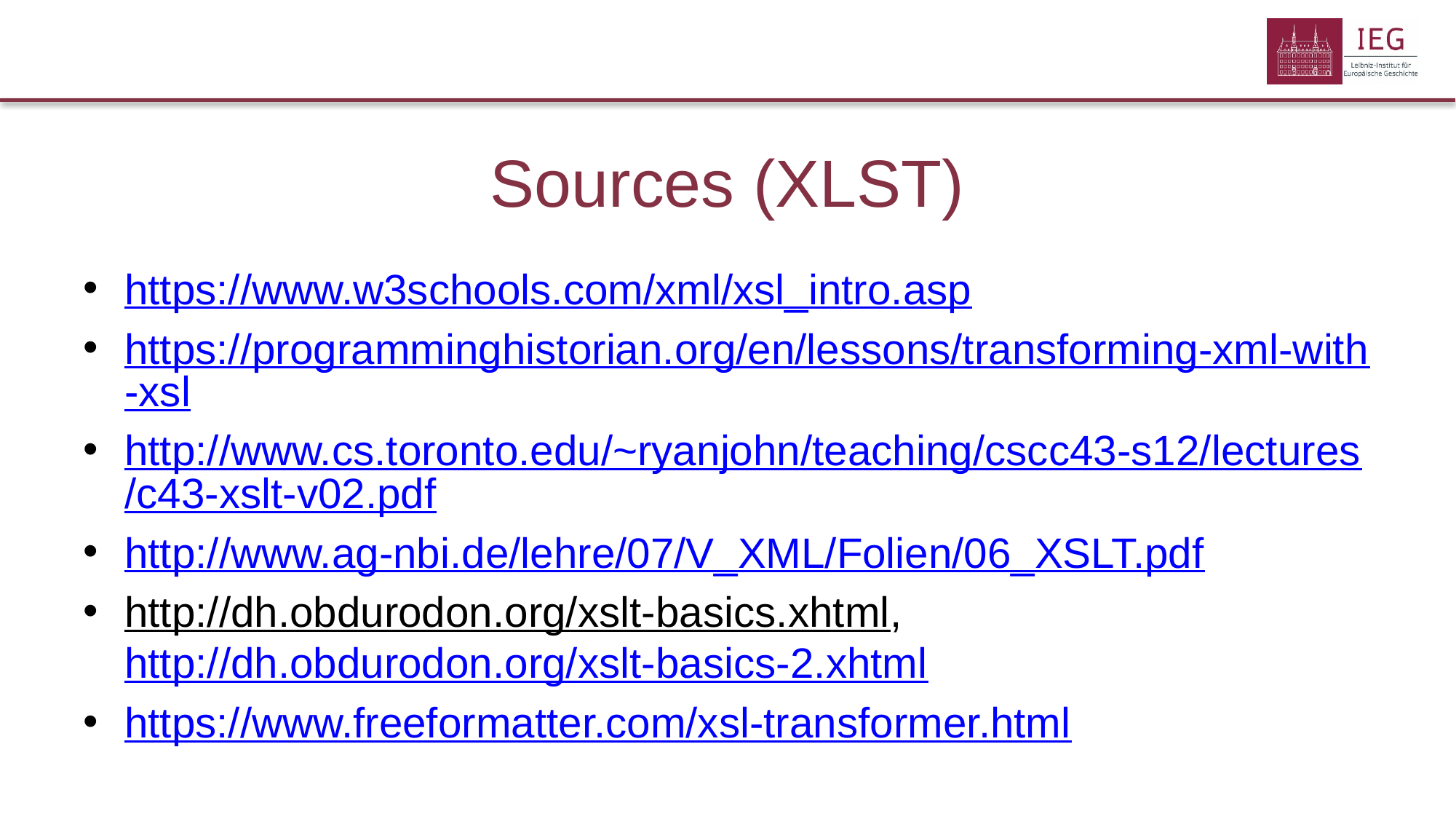

# Sources (XLST)
https://www.w3schools.com/xml/xsl_intro.asp
https://programminghistorian.org/en/lessons/transforming-xml-with-xsl
http://www.cs.toronto.edu/~ryanjohn/teaching/cscc43-s12/lectures/c43-xslt-v02.pdf
http://www.ag-nbi.de/lehre/07/V_XML/Folien/06_XSLT.pdf
http://dh.obdurodon.org/xslt-basics.xhtml, http://dh.obdurodon.org/xslt-basics-2.xhtml
https://www.freeformatter.com/xsl-transformer.html